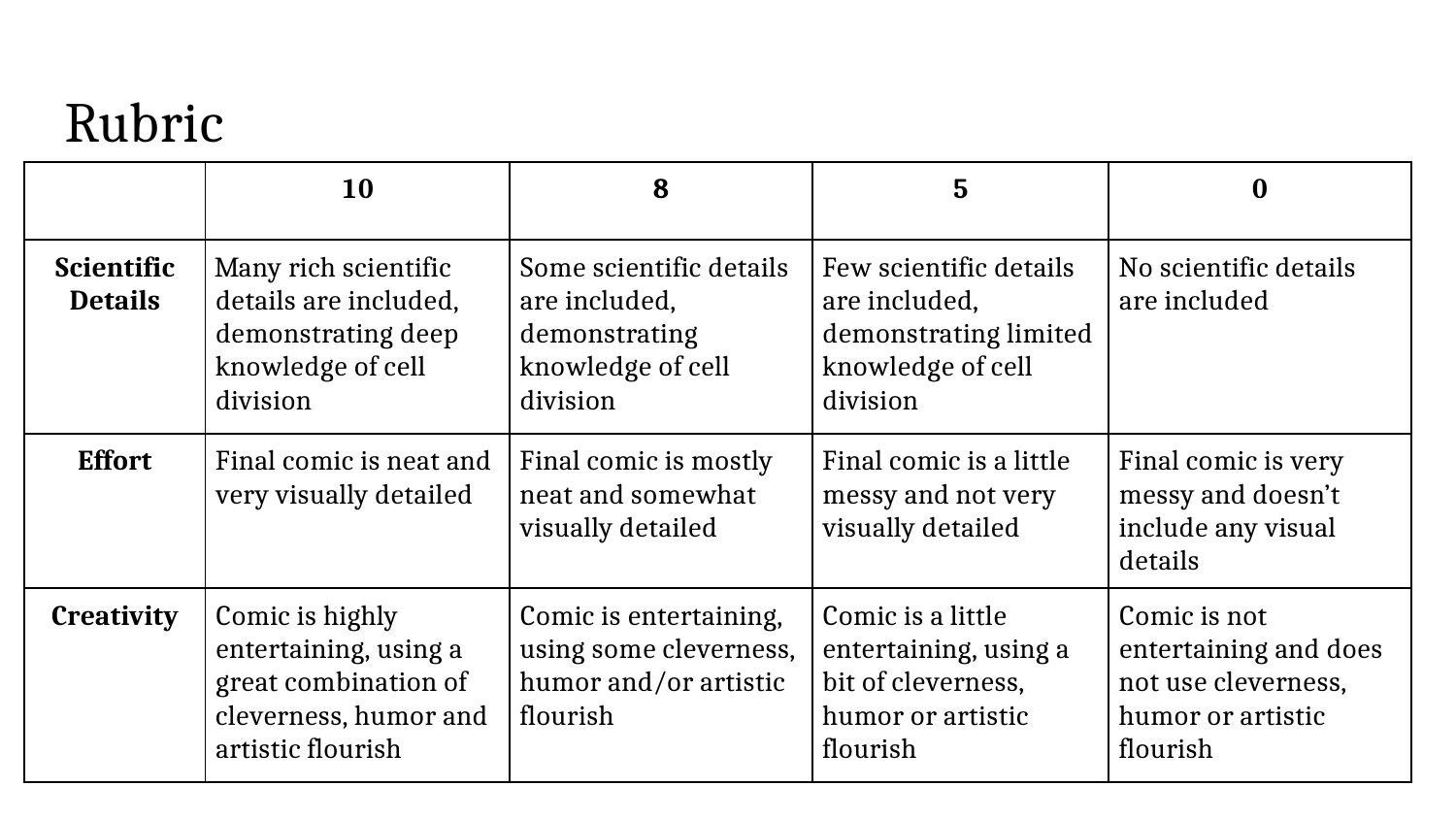

# Rubric
|  | 10 | 8 | 5 | 0 |
| --- | --- | --- | --- | --- |
| Scientific Details | Many rich scientific details are included, demonstrating deep knowledge of cell division | Some scientific details are included, demonstrating knowledge of cell division | Few scientific details are included, demonstrating limited knowledge of cell division | No scientific details are included |
| Effort | Final comic is neat and very visually detailed | Final comic is mostly neat and somewhat visually detailed | Final comic is a little messy and not very visually detailed | Final comic is very messy and doesn’t include any visual details |
| Creativity | Comic is highly entertaining, using a great combination of cleverness, humor and artistic flourish | Comic is entertaining, using some cleverness, humor and/or artistic flourish | Comic is a little entertaining, using a bit of cleverness, humor or artistic flourish | Comic is not entertaining and does not use cleverness, humor or artistic flourish |